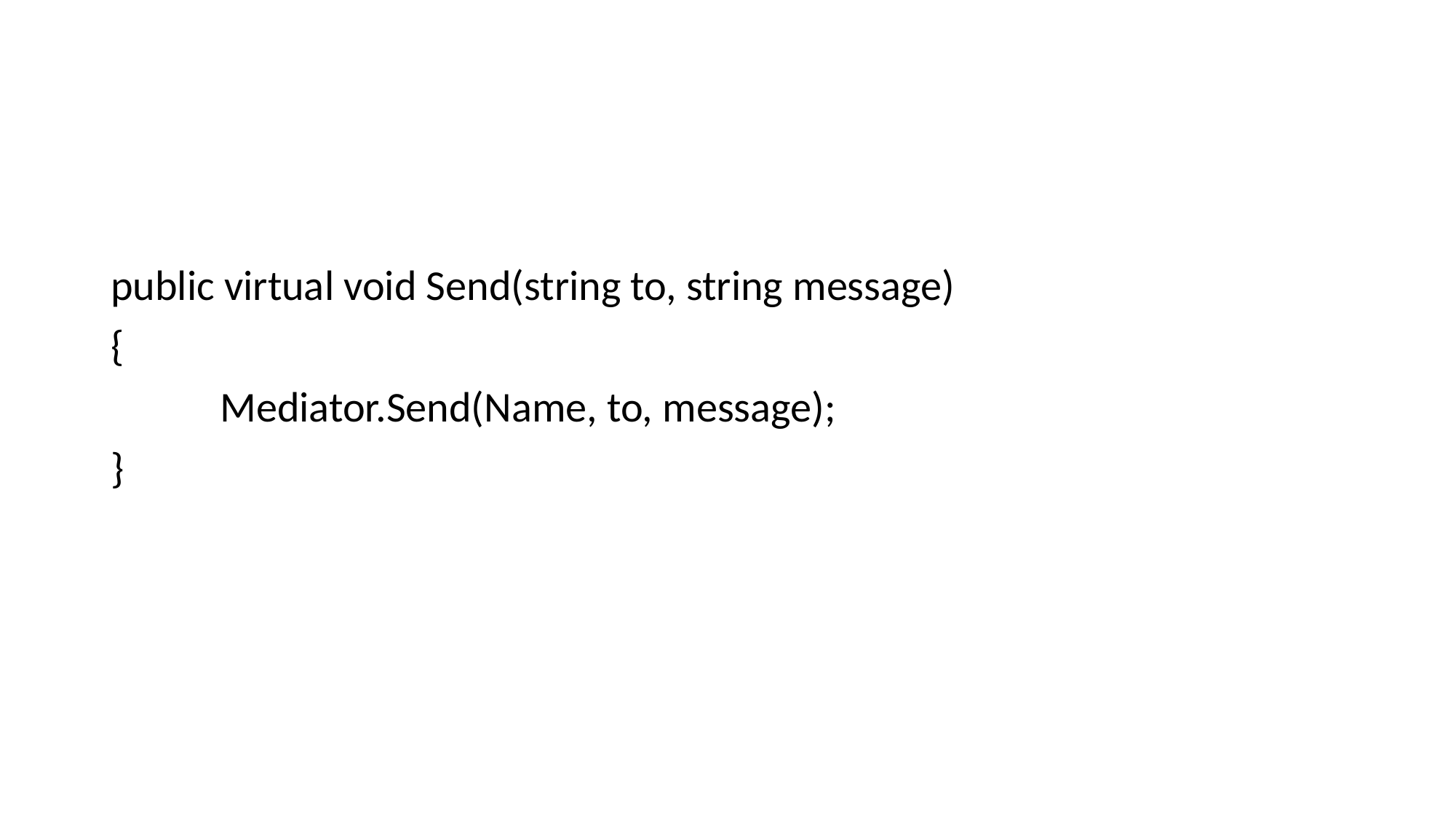

public virtual void Send(string to, string message)
{
	Mediator.Send(Name, to, message);
}